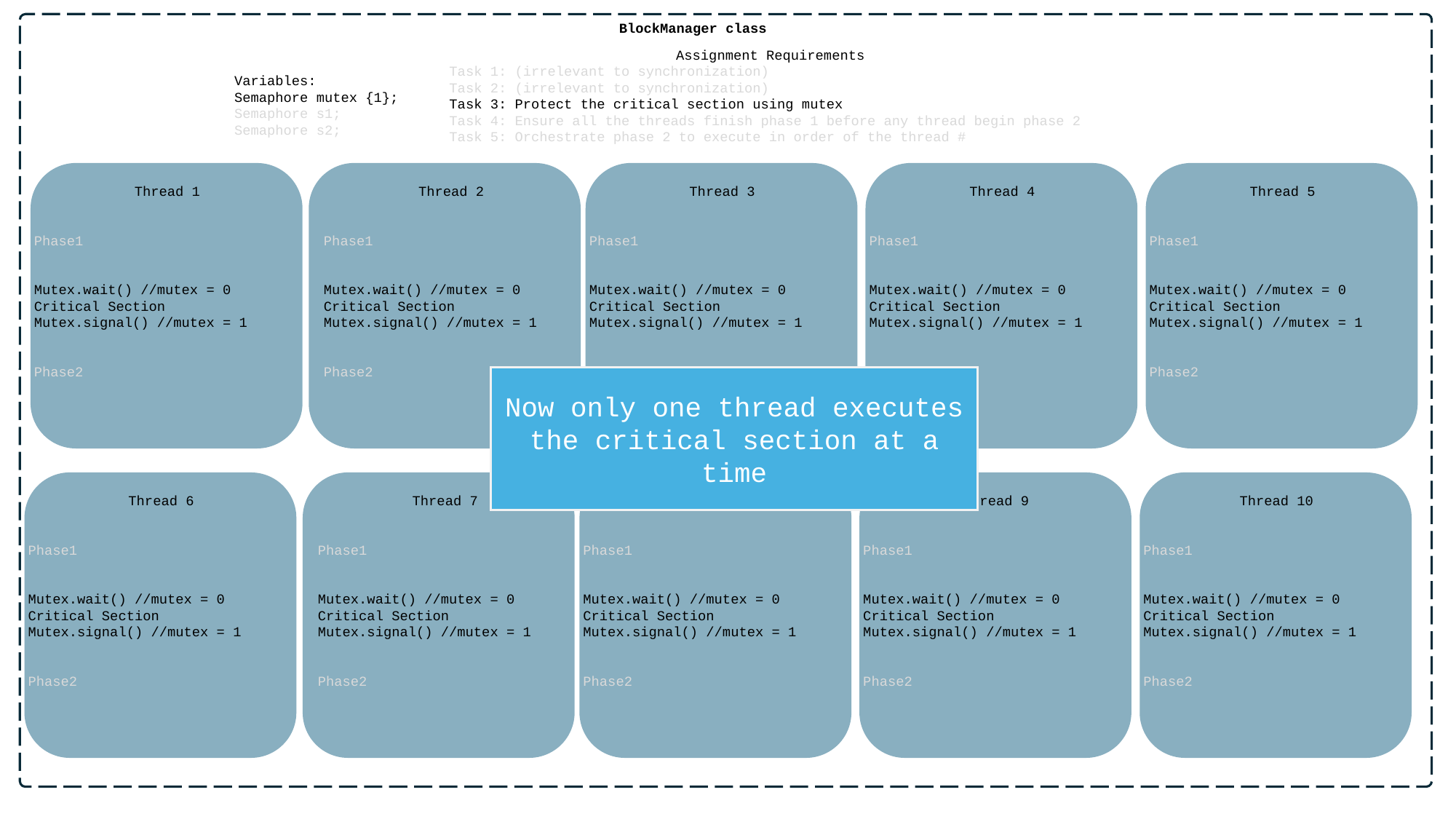

BlockManager class
Assignment Requirements
Task 1: (irrelevant to synchronization)
Task 2: (irrelevant to synchronization)
Task 3: Protect the critical section using mutex
Task 4: Ensure all the threads finish phase 1 before any thread begin phase 2
Task 5: Orchestrate phase 2 to execute in order of the thread #
Variables:
Semaphore mutex {1};
Semaphore s1;
Semaphore s2;

 Thread 1

Phase1

Mutex.wait() //mutex = 0
Critical Section
Mutex.signal() //mutex = 1

Phase2

 Thread 2

Phase1

Mutex.wait() //mutex = 0
Critical Section
Mutex.signal() //mutex = 1

Phase2

 Thread 3

Phase1

Mutex.wait() //mutex = 0
Critical Section
Mutex.signal() //mutex = 1

Phase2

 Thread 4

Phase1

Mutex.wait() //mutex = 0
Critical Section
Mutex.signal() //mutex = 1

Phase2

 Thread 5

Phase1

Mutex.wait() //mutex = 0
Critical Section
Mutex.signal() //mutex = 1

Phase2

Now only one thread executes the critical section at a time

 Thread 6

Phase1

Mutex.wait() //mutex = 0
Critical Section
Mutex.signal() //mutex = 1

Phase2

 Thread 7

Phase1

Mutex.wait() //mutex = 0
Critical Section
Mutex.signal() //mutex = 1

Phase2

 Thread 8

Phase1

Mutex.wait() //mutex = 0
Critical Section
Mutex.signal() //mutex = 1

Phase2

 Thread 9

Phase1

Mutex.wait() //mutex = 0
Critical Section
Mutex.signal() //mutex = 1

Phase2

 Thread 10

Phase1

Mutex.wait() //mutex = 0
Critical Section
Mutex.signal() //mutex = 1

Phase2